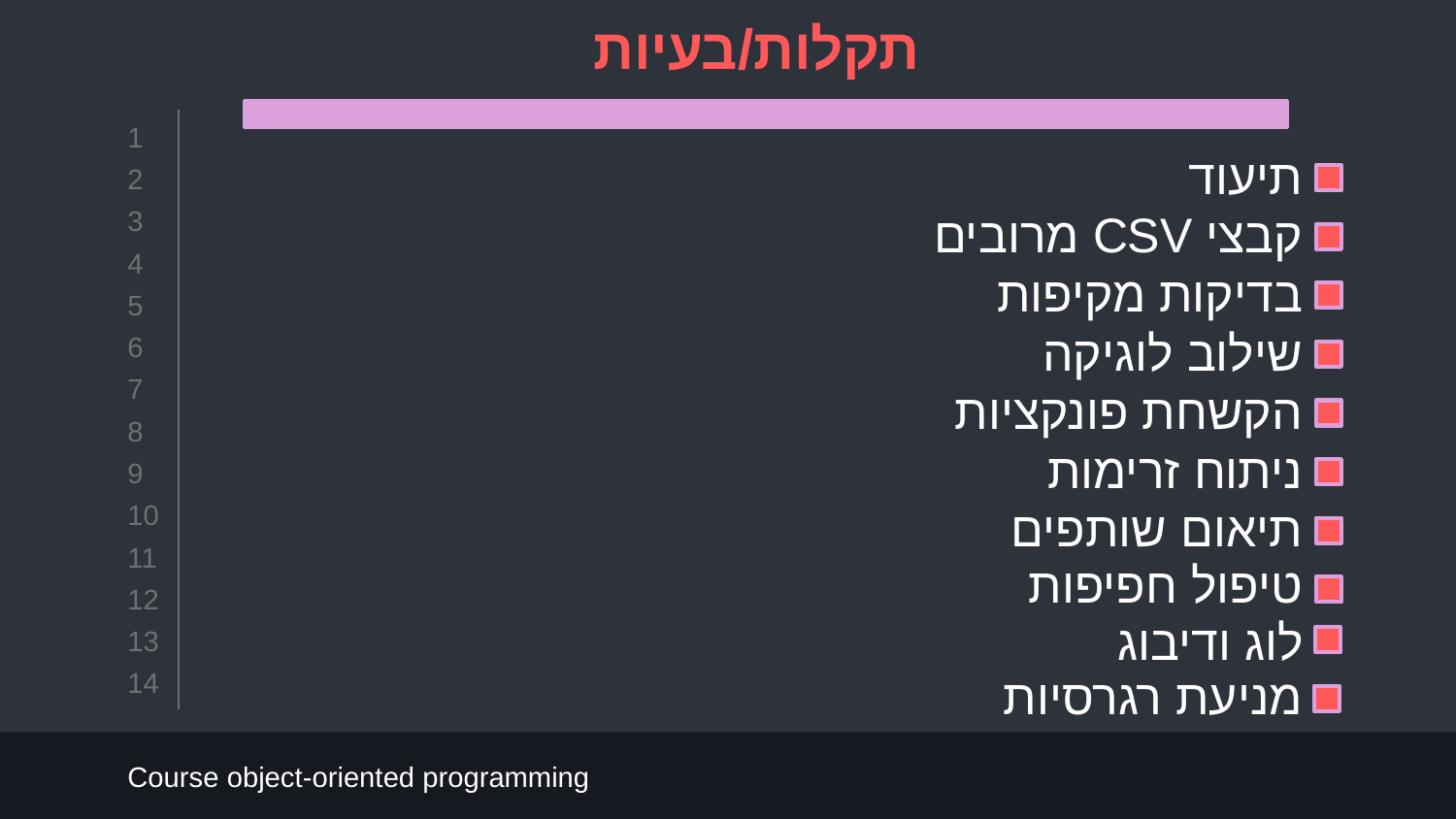

תקלות/בעיות
תיעוד
קבצי CSV מרובים
בדיקות מקיפות
שילוב לוגיקה
הקשחת פונקציות
ניתוח זרימות
תיאום שותפים
טיפול חפיפות
לוג ודיבוג
מניעת רגרסיות
Course object-oriented programming